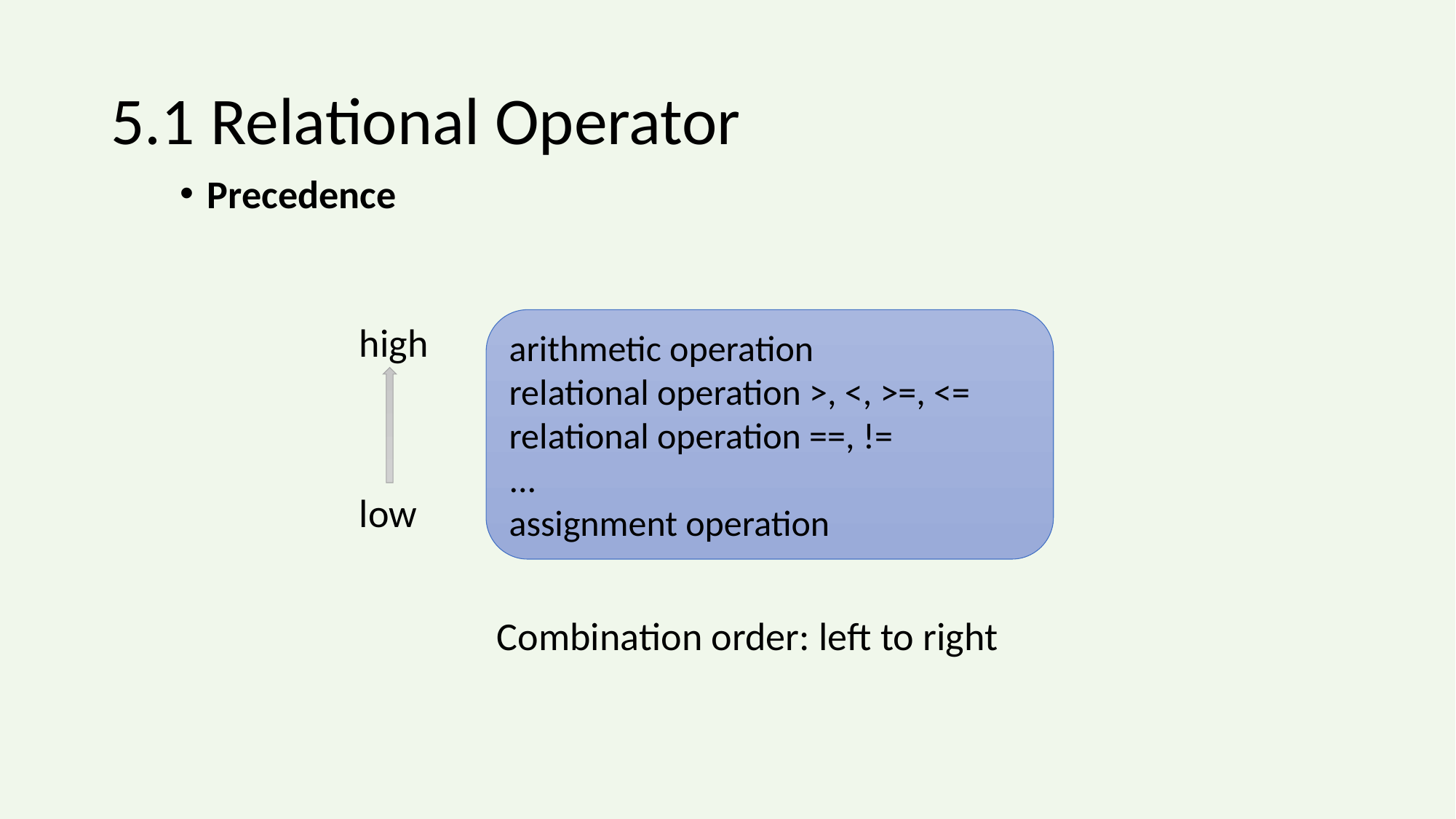

# 5.1 Relational Operator
Precedence

arithmetic operation
relational operation >, <, >=, <=
relational operation ==, !=
...
assignment operation
high

low
Combination order: left to right